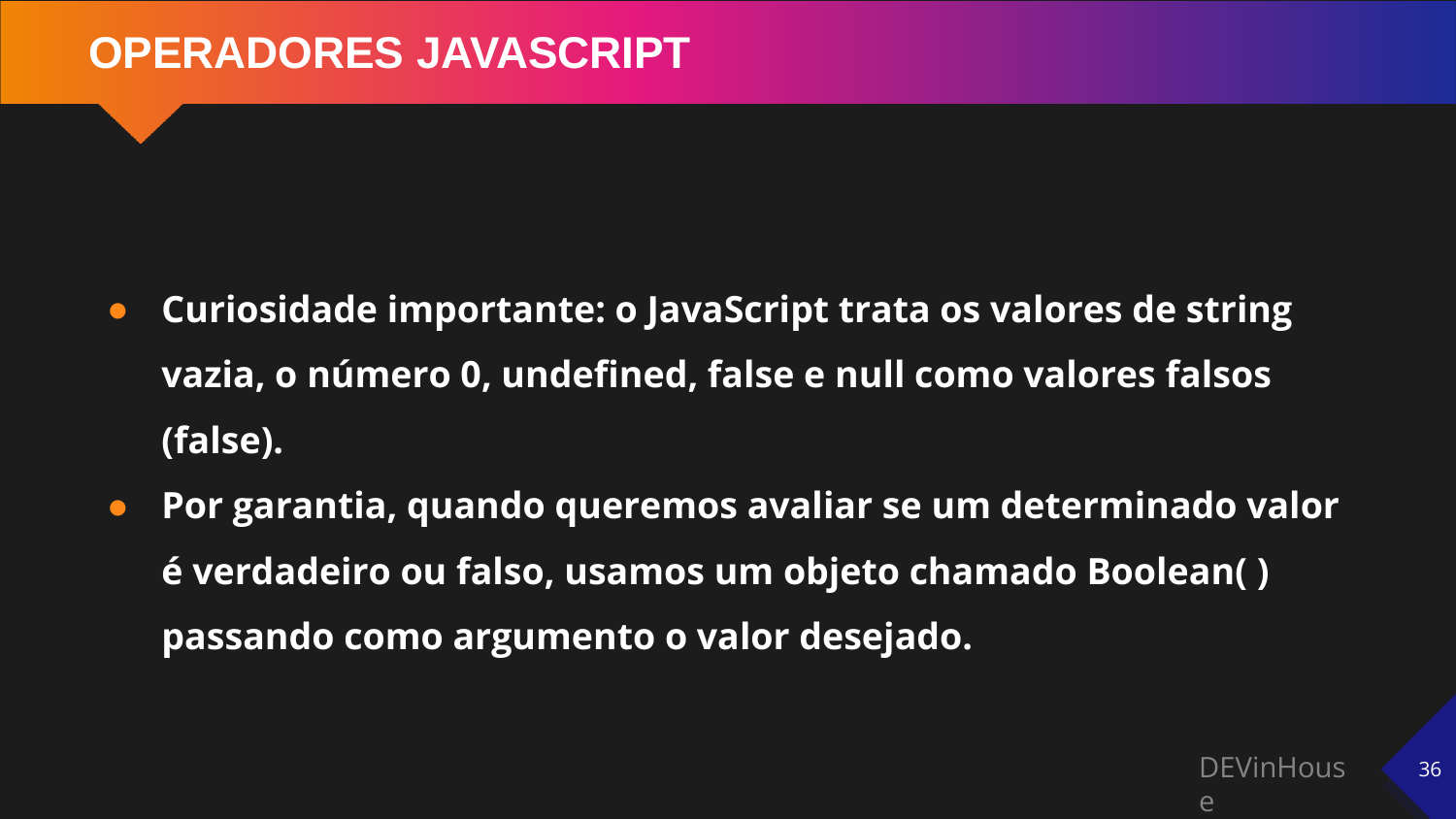

# OPERADORES JAVASCRIPT
Curiosidade importante: o JavaScript trata os valores de string vazia, o número 0, undefined, false e null como valores falsos (false).
Por garantia, quando queremos avaliar se um determinado valor é verdadeiro ou falso, usamos um objeto chamado Boolean( ) passando como argumento o valor desejado.
36